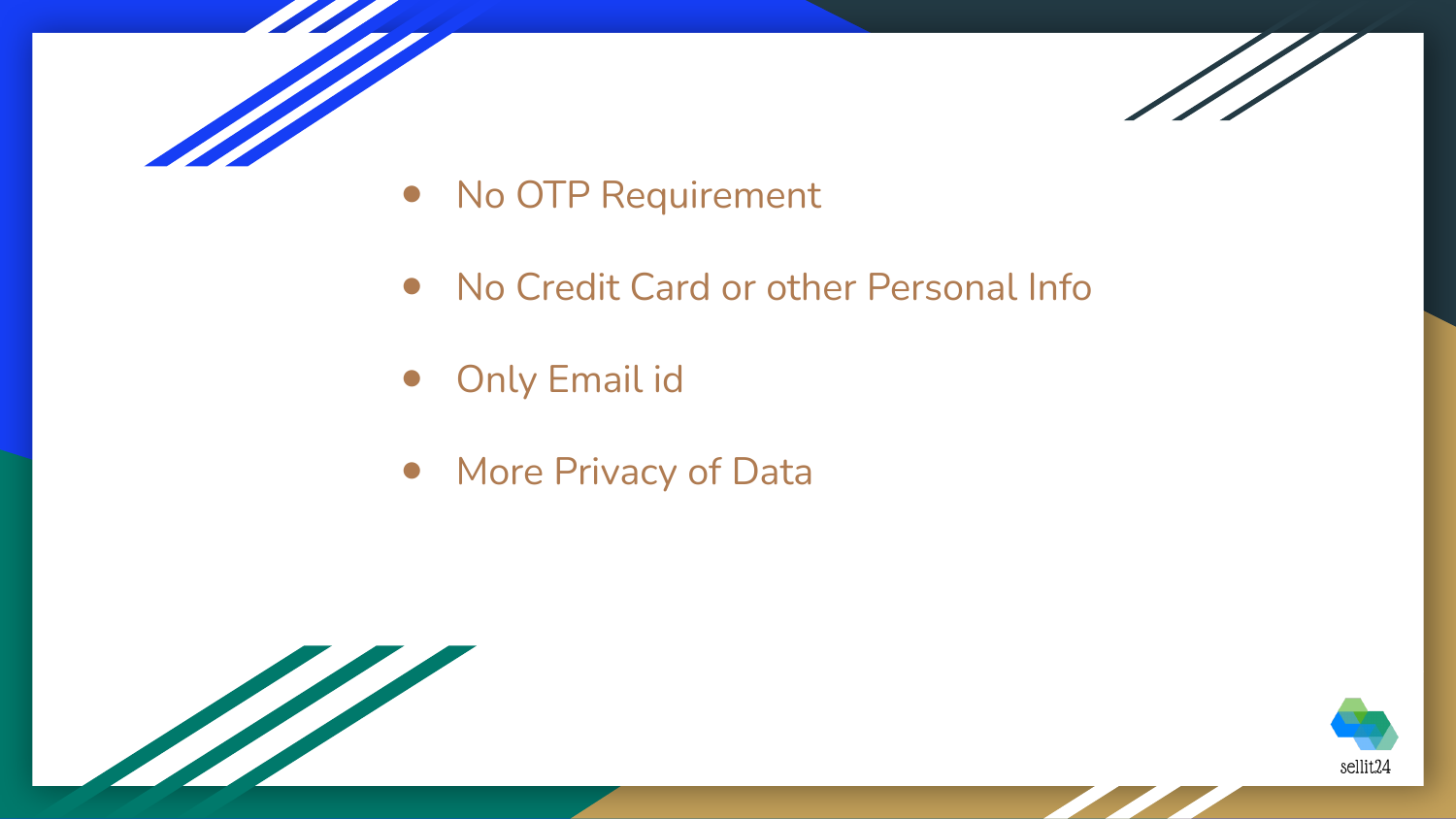

No OTP Requirement

No Credit Card or other Personal Info

Only Email id

More Privacy of Data